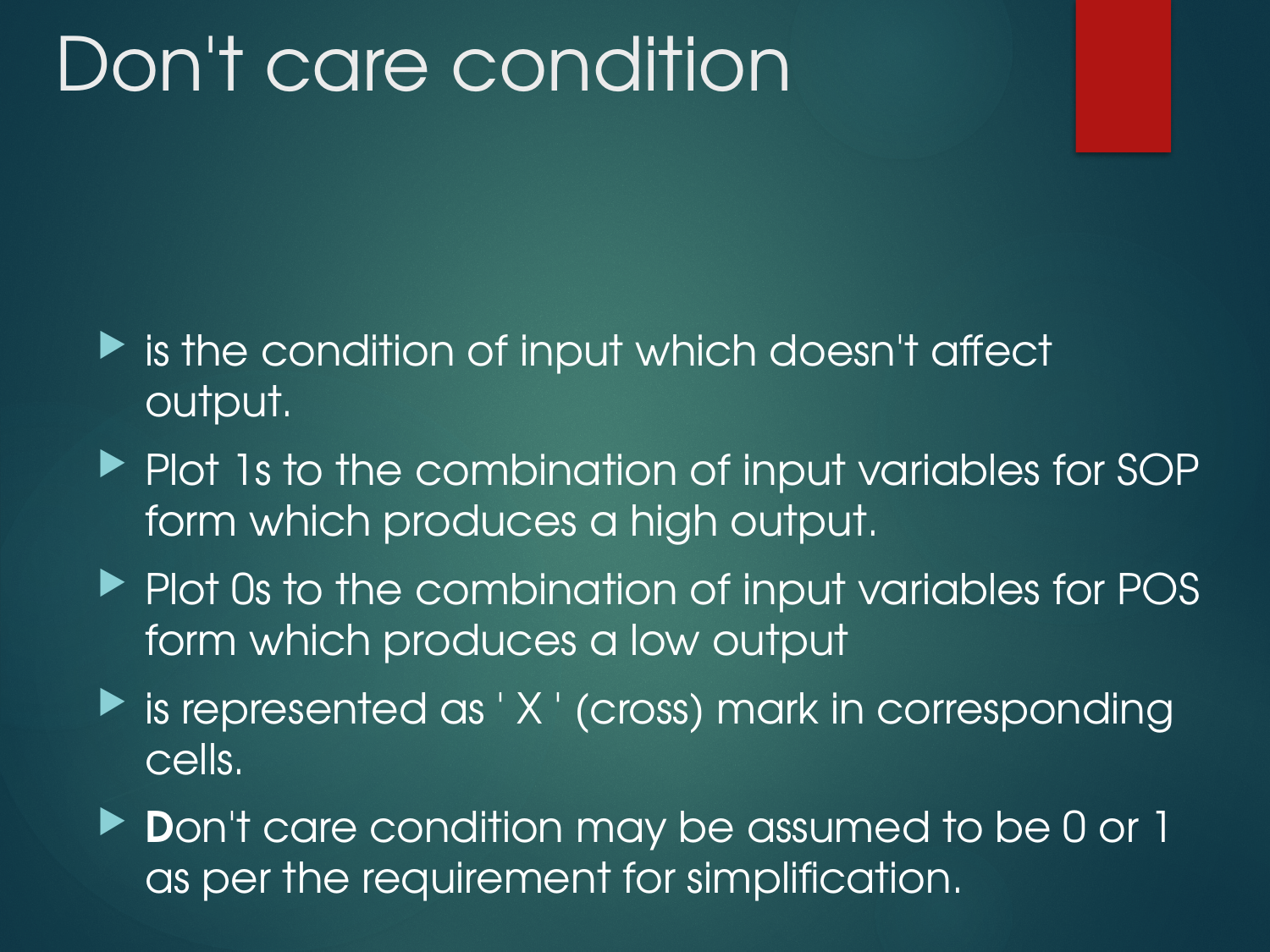

# Don't care condition
is the condition of input which doesn't affect output.
Plot 1s to the combination of input variables for SOP form which produces a high output.
Plot 0s to the combination of input variables for POS form which produces a low output
is represented as ' X ' (cross) mark in corresponding cells.
Don't care condition may be assumed to be 0 or 1 as per the requirement for simplification.